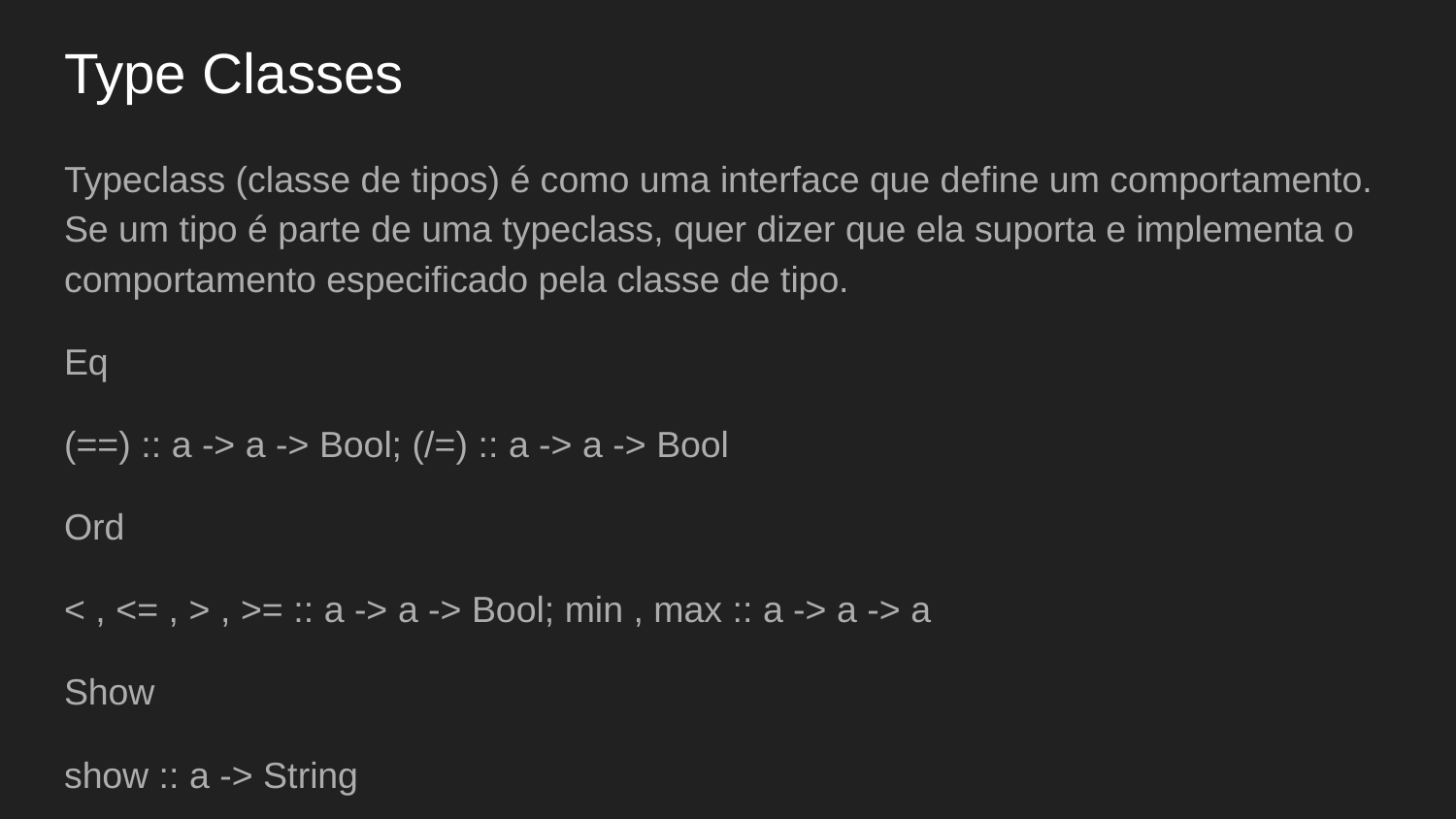

# Type Classes
Typeclass (classe de tipos) é como uma interface que define um comportamento. Se um tipo é parte de uma typeclass, quer dizer que ela suporta e implementa o comportamento especificado pela classe de tipo.
Eq
(==) :: a -> a -> Bool; (/=) :: a -> a -> Bool
Ord
< , <= , > , >= :: a -> a -> Bool; min , max :: a -> a -> a
Show
show :: a -> String